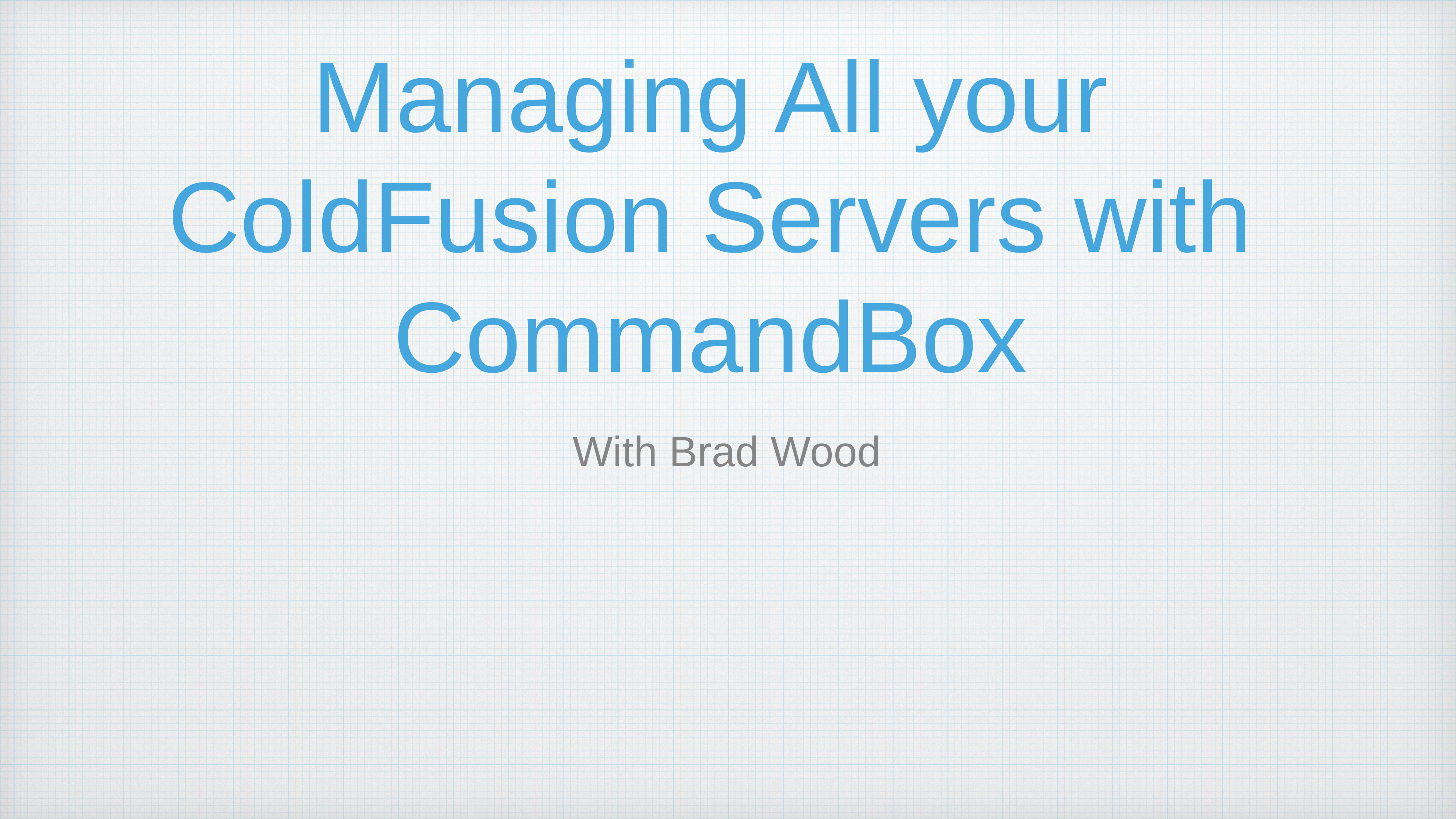

# Managing All your ColdFusion Servers with CommandBox
With Brad Wood